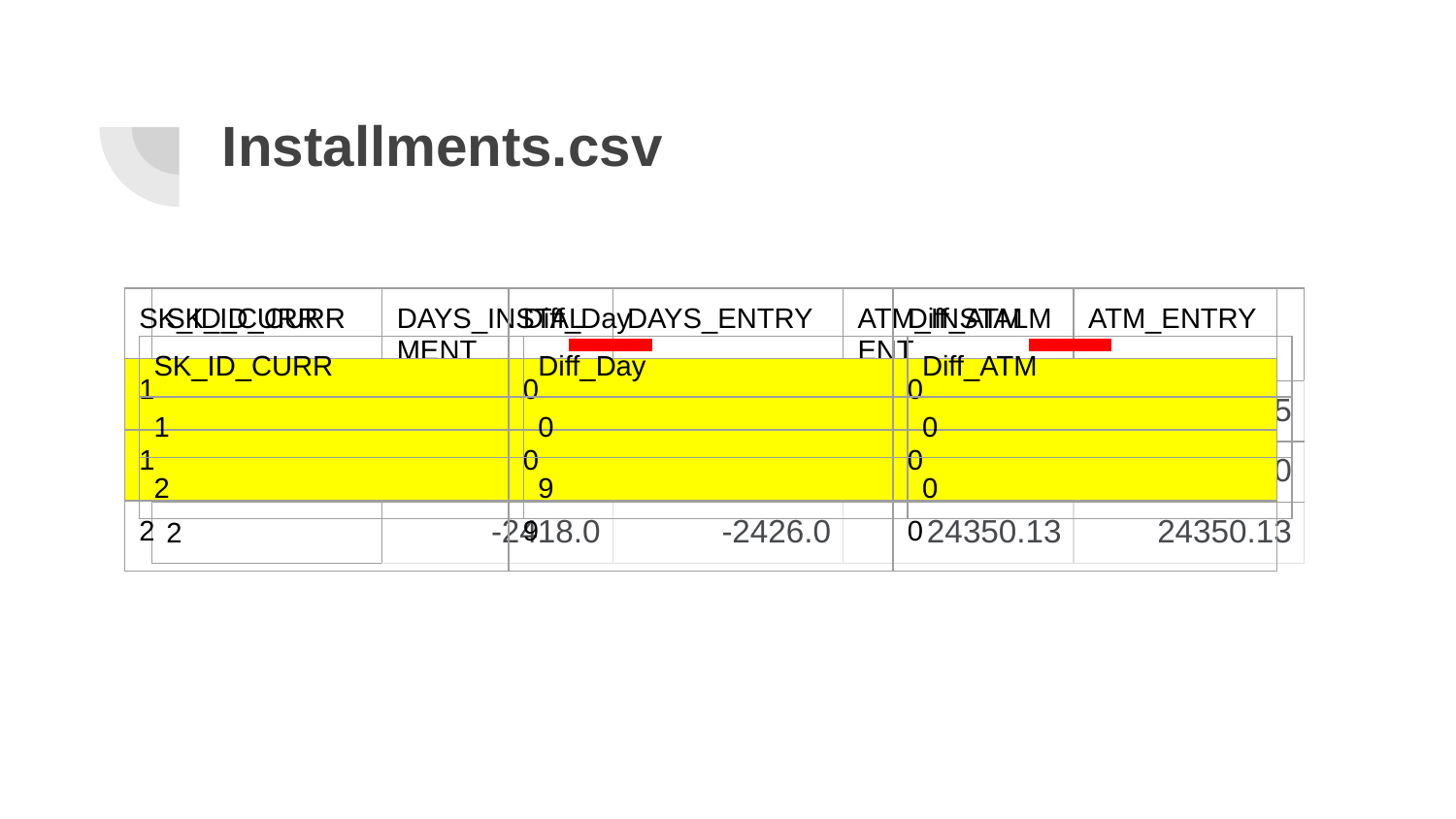

# Installments.csv
| SK\_ID\_CURR | DAYS\_INSTALMENT | DAYS\_ENTRY | ATM\_INSTALMENT | ATM\_ENTRY |
| --- | --- | --- | --- | --- |
| 1 | -2156.0 | -2156.0 | 1716.525 | 1716.525 |
| 1 | -63.0 | -63.0 | 25425.0 | 25425.0 |
| 2 | -2418.0 | -2426.0 | 24350.13 | 24350.13 |
| SK\_ID\_CURR | Diff\_Day | Diff\_ATM |
| --- | --- | --- |
| 1 | 0 | 0 |
| 1 | 0 | 0 |
| 2 | 9 | 0 |
| SK\_ID\_CURR | Diff\_Day | Diff\_ATM |
| --- | --- | --- |
| 1 | 0 | 0 |
| 2 | 9 | 0 |